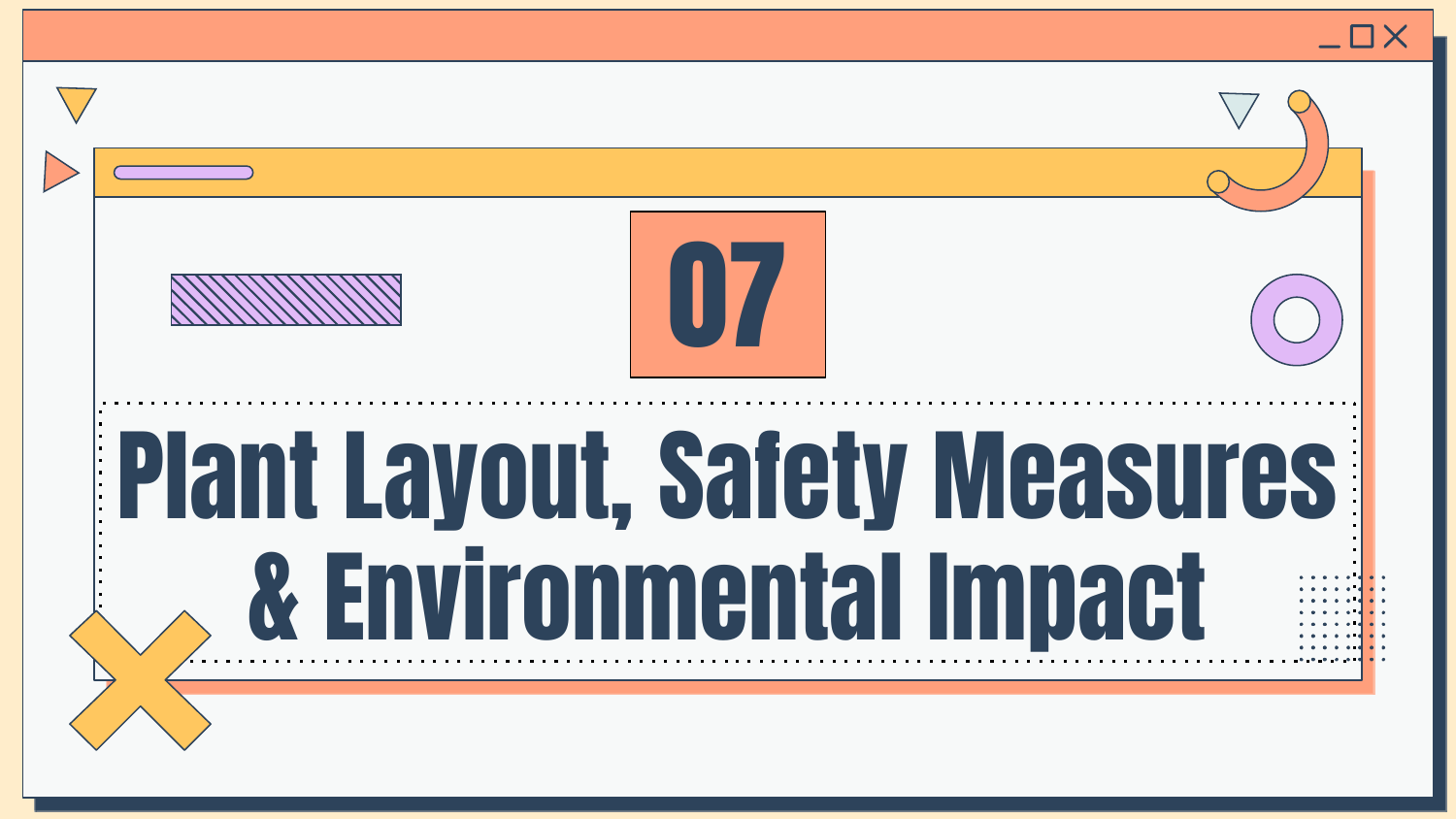

07

# Plant Layout, Safety Measures & Environmental Impact